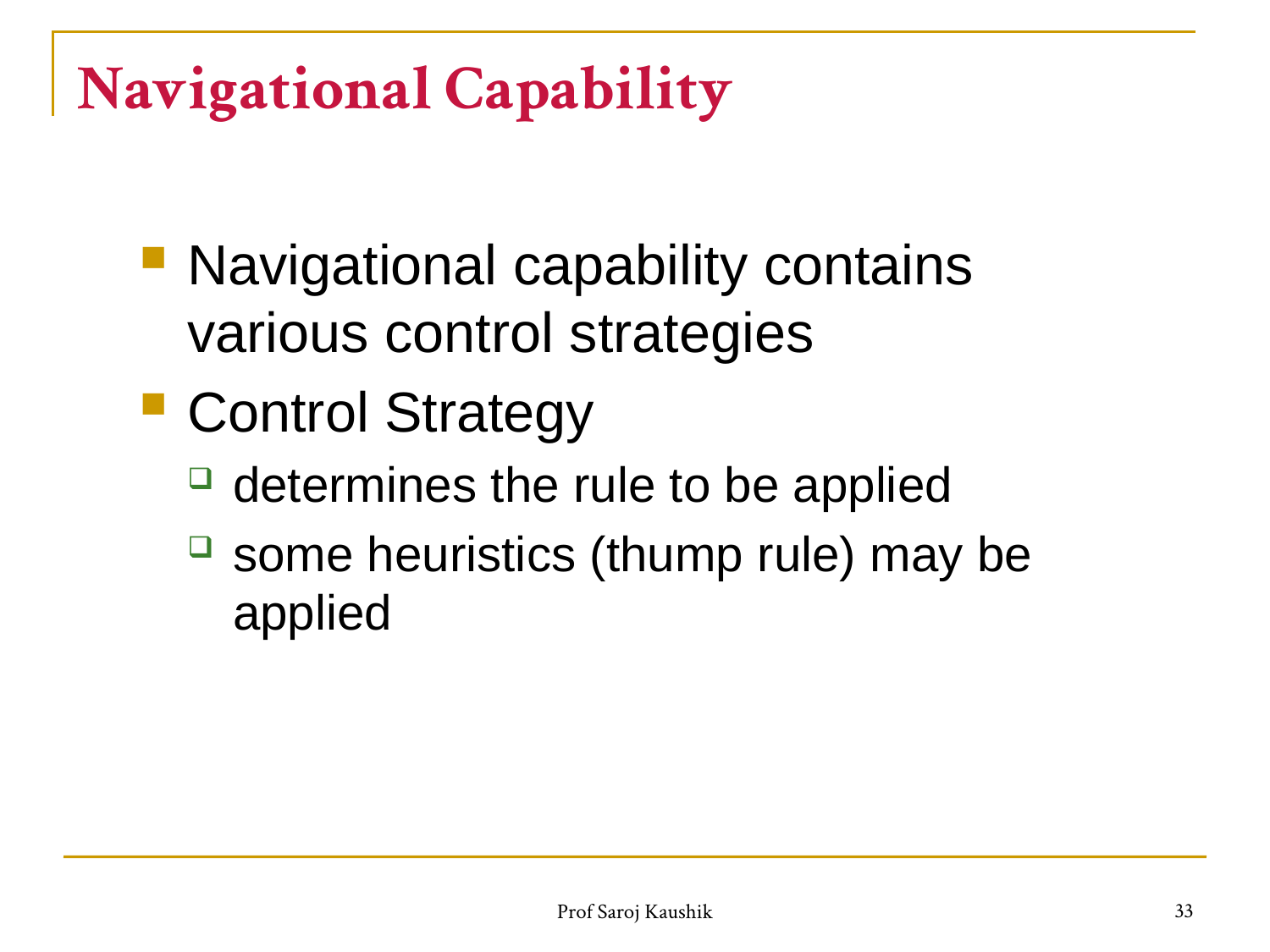

# Navigational Capability
Navigational capability contains various control strategies
Control Strategy
determines the rule to be applied
some heuristics (thump rule) may be applied

33
Prof Saroj Kaushik